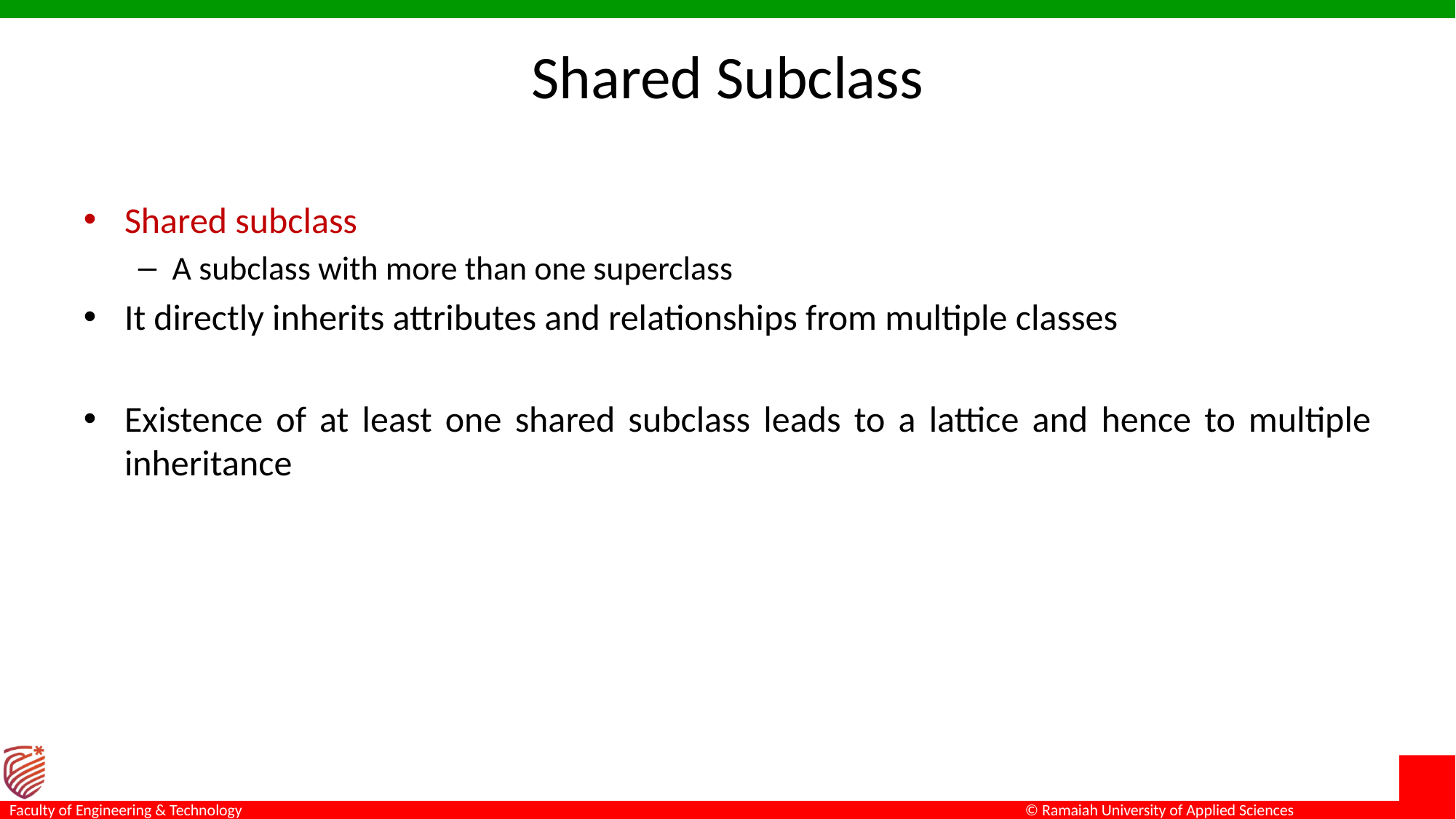

# Shared Subclass
Shared subclass
A subclass with more than one superclass
It directly inherits attributes and relationships from multiple classes

Existence of at least one shared subclass leads to a lattice and hence to multiple inheritance